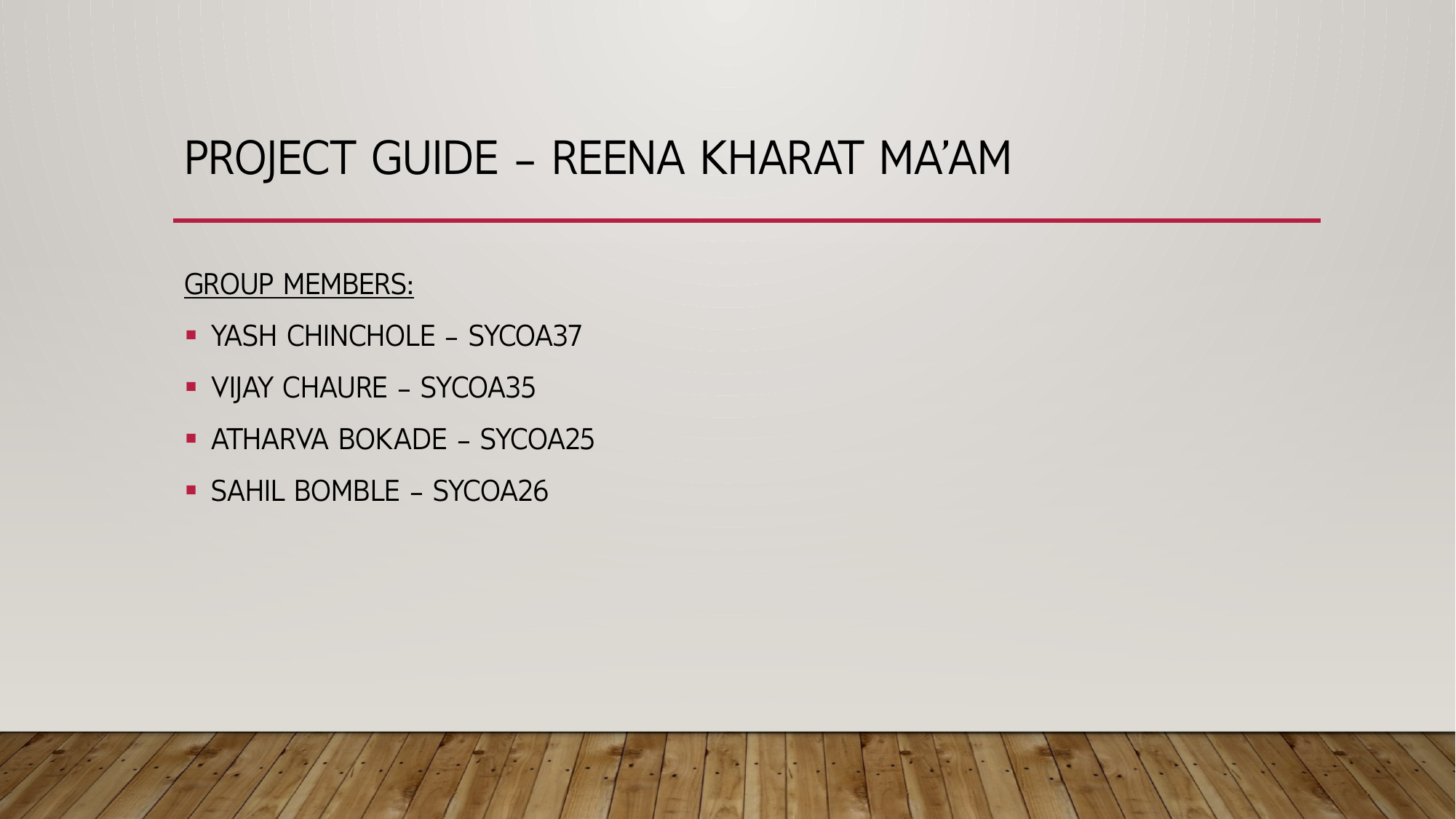

# project GUIDE – Reena kharat ma’am
GROUP MEMBERS:
YASH CHINCHOLE – SYCOA37
VIJAY CHAURE – SYCOA35
ATHARVA BOKADE – SYCOA25
SAHIL BOMBLE – SYCOA26